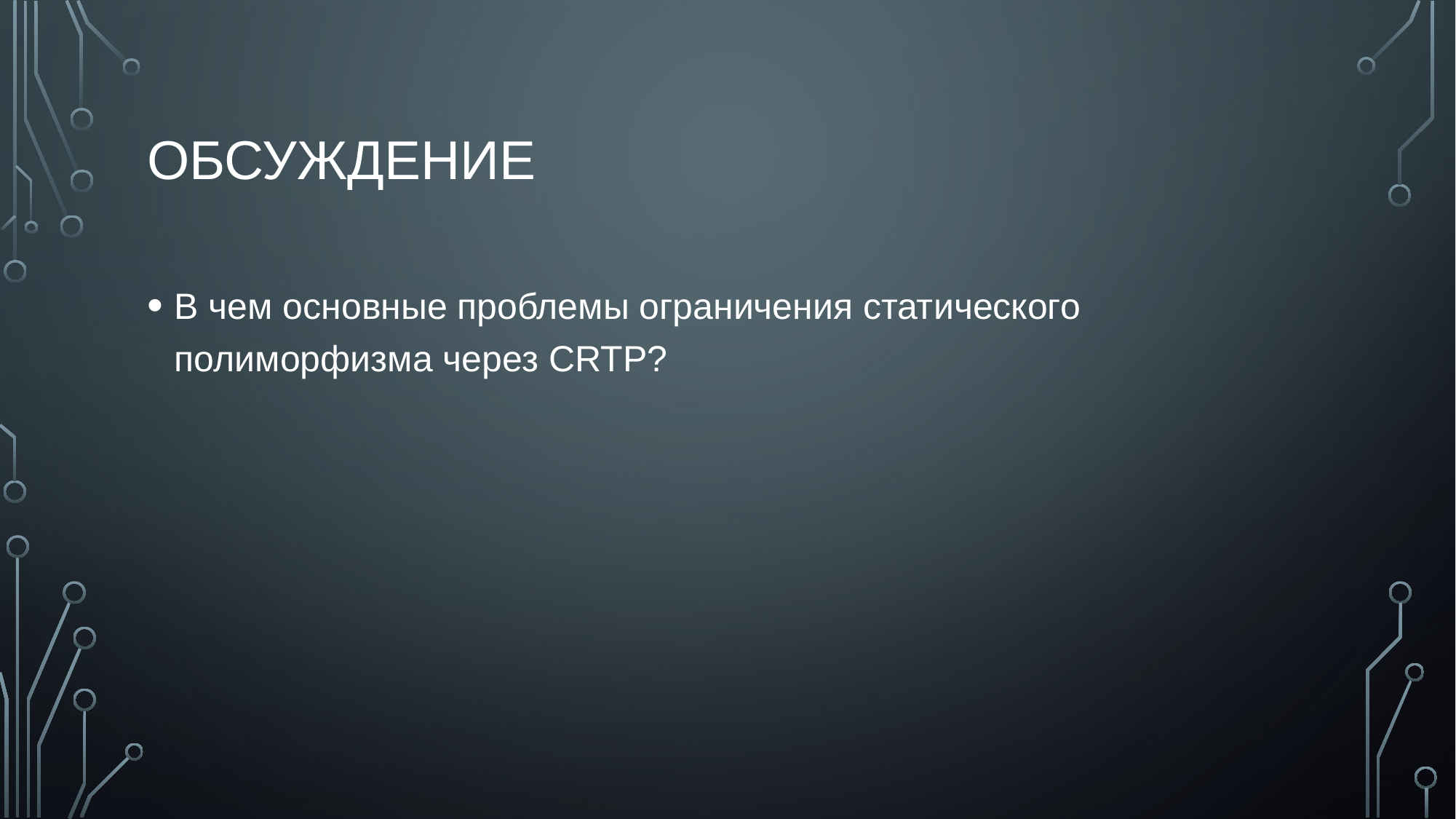

# обсуждение
В чем основные проблемы ограничения статического полиморфизма через CRTP?